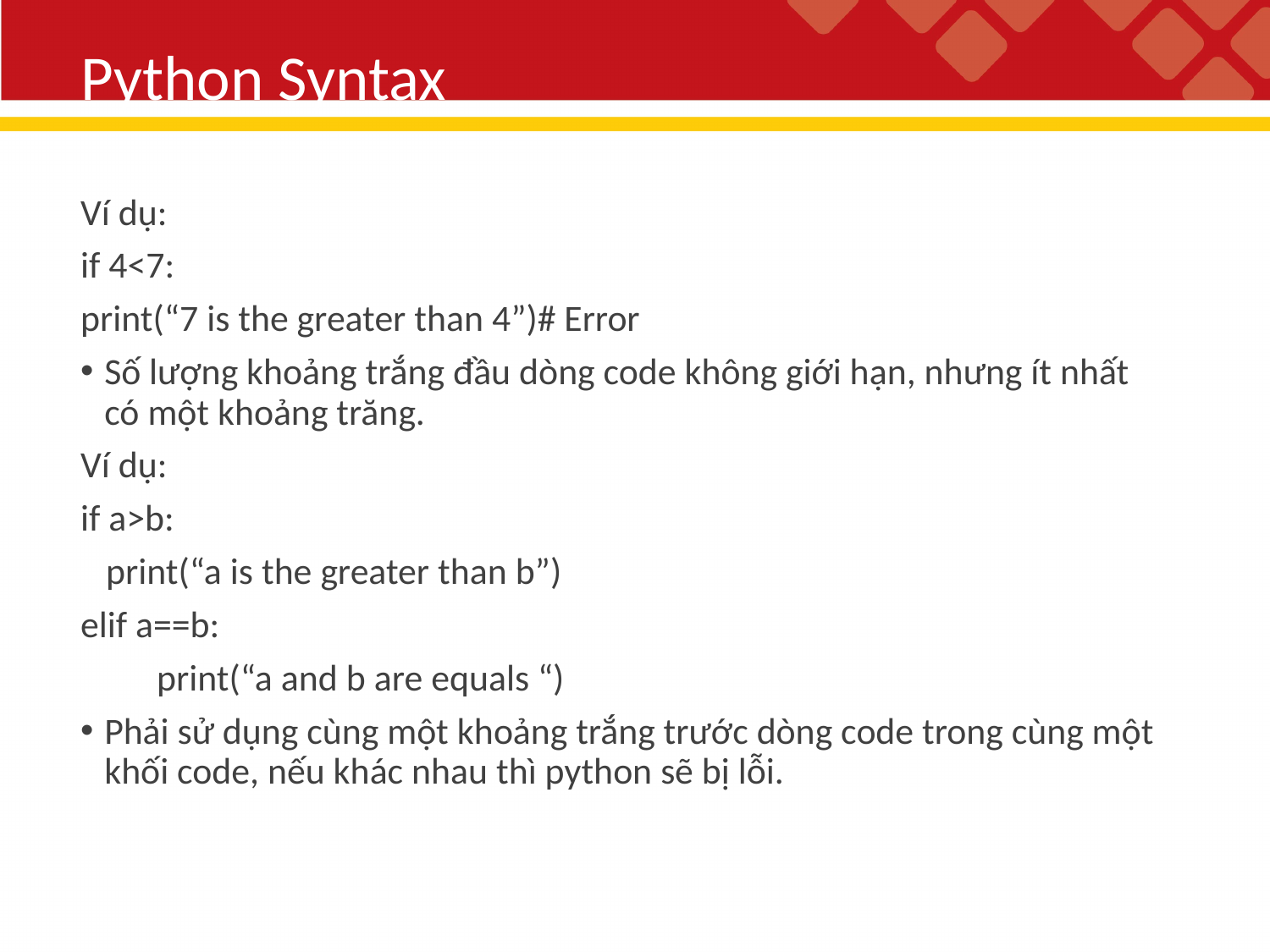

# Python Syntax
Ví dụ:
if 4<7:
print(“7 is the greater than 4”)# Error
Số lượng khoảng trắng đầu dòng code không giới hạn, nhưng ít nhất có một khoảng trăng.
Ví dụ:
if a>b:
   print(“a is the greater than b”)
elif a==b:
         print(“a and b are equals “)
Phải sử dụng cùng một khoảng trắng trước dòng code trong cùng một khối code, nếu khác nhau thì python sẽ bị lỗi.